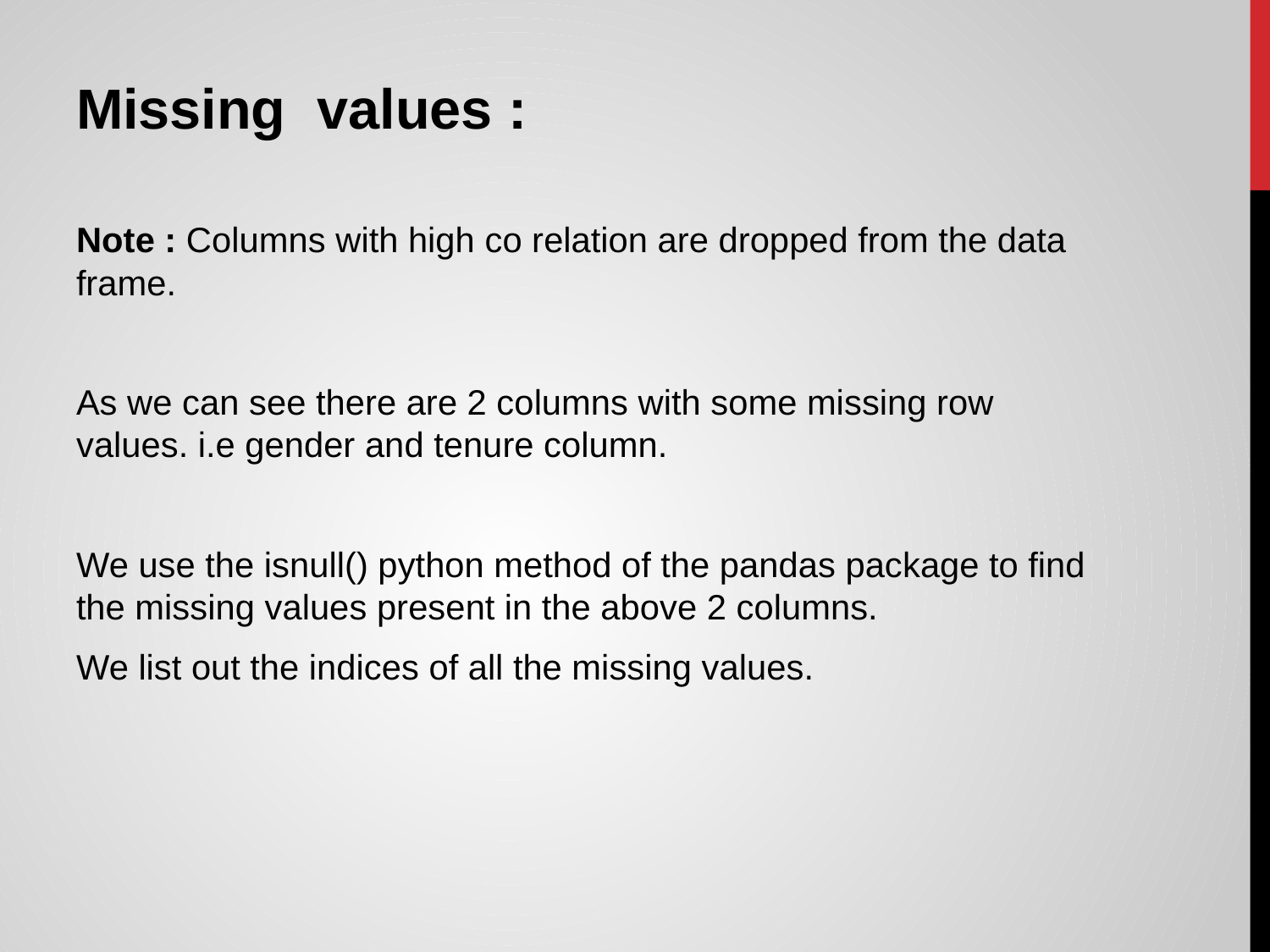

Missing  values :

Note : Columns with high co relation are dropped from the data frame.

As we can see there are 2 columns with some missing row values. i.e gender and tenure column.

We use the isnull() python method of the pandas package to find the missing values present in the above 2 columns.
We list out the indices of all the missing values.